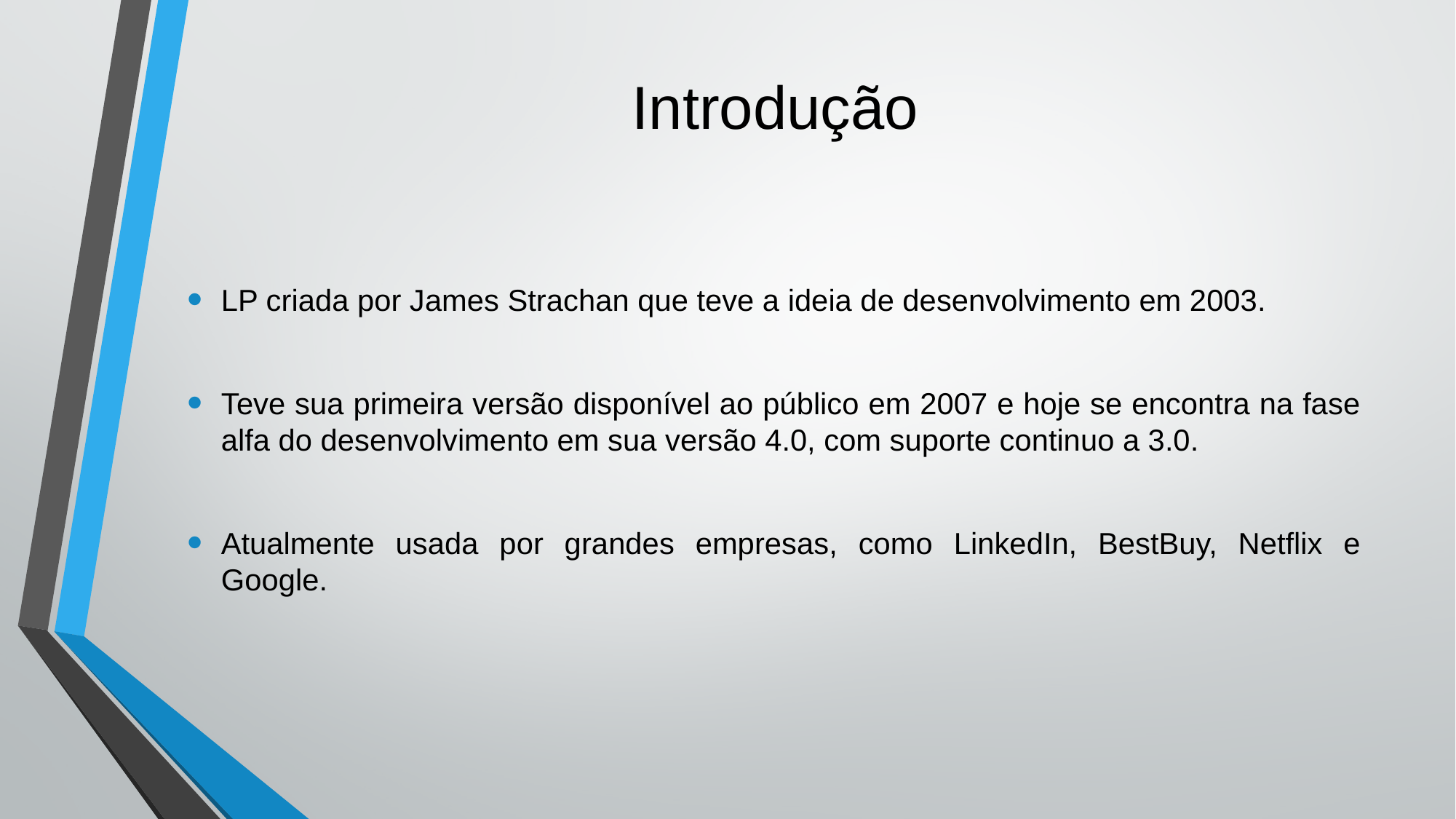

# Introdução
LP criada por James Strachan que teve a ideia de desenvolvimento em 2003.

Teve sua primeira versão disponível ao público em 2007 e hoje se encontra na fase alfa do desenvolvimento em sua versão 4.0, com suporte continuo a 3.0.

Atualmente usada por grandes empresas, como LinkedIn, BestBuy, Netflix e Google.